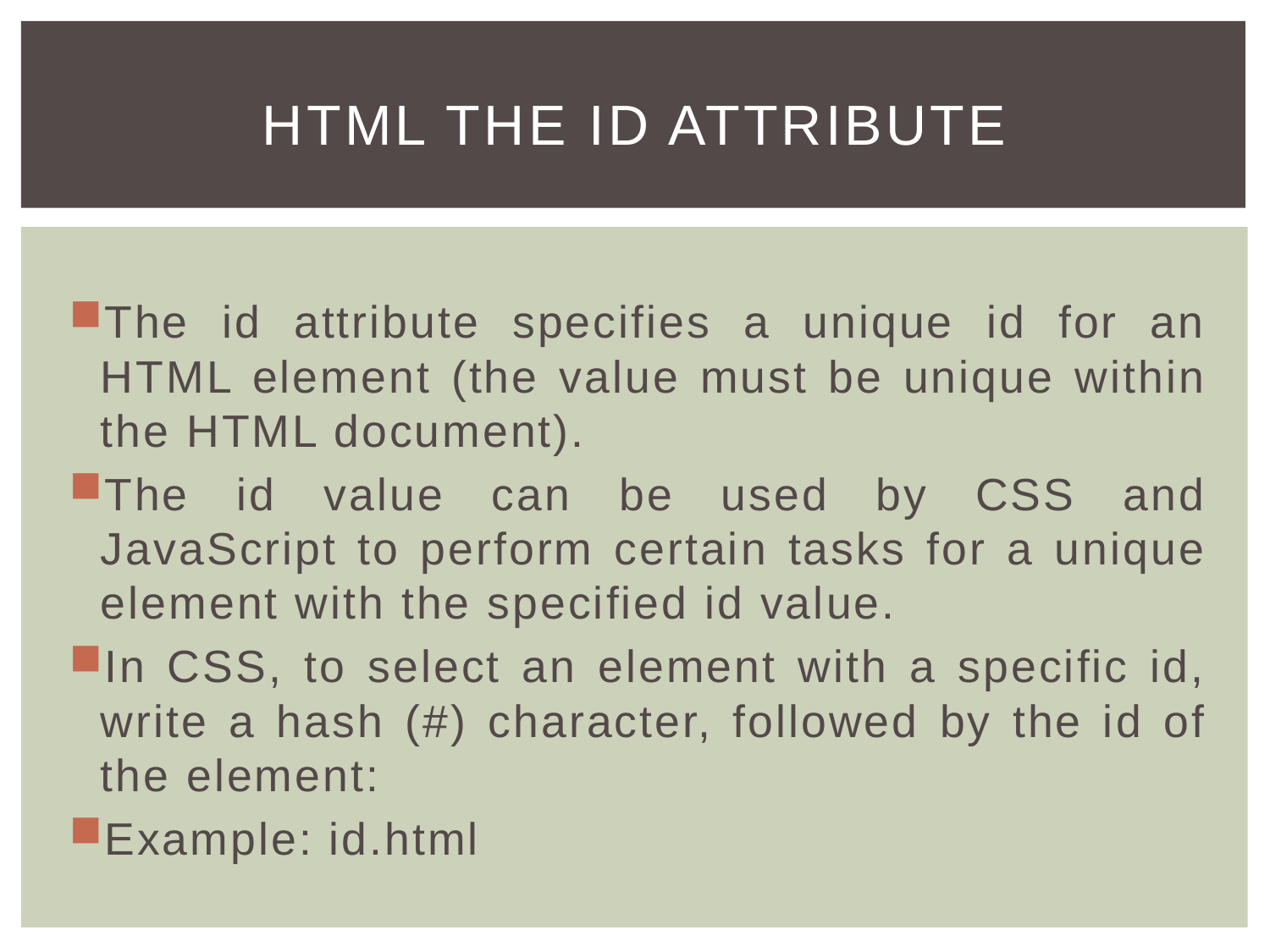

# HTML The id Attribute

The id attribute specifies a unique id for an HTML element (the value must be unique within the HTML document).
The id value can be used by CSS and JavaScript to perform certain tasks for a unique element with the specified id value.
In CSS, to select an element with a specific id, write a hash (#) character, followed by the id of the element:
Example: id.html